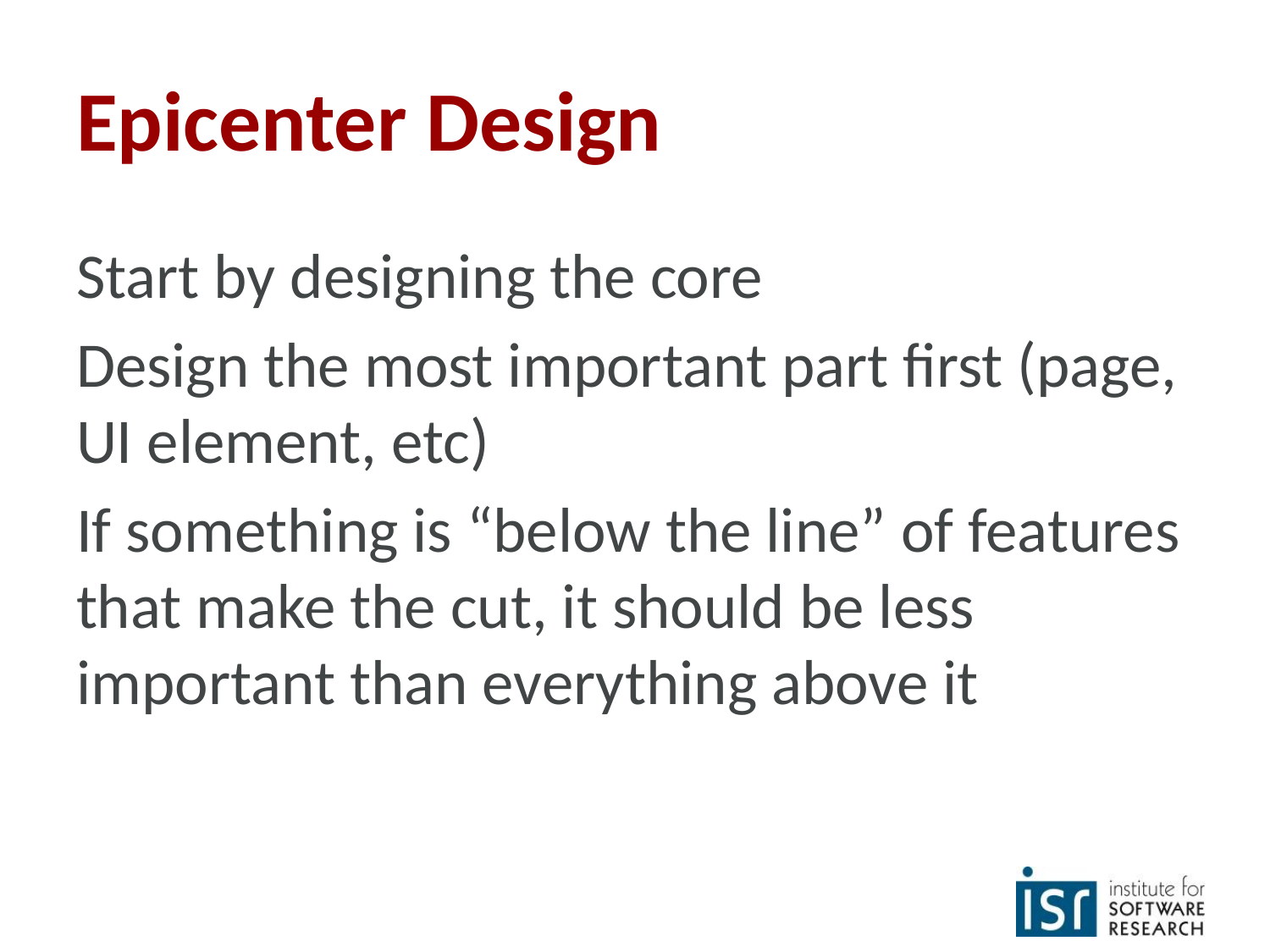

# Epicenter Design
Start by designing the core
Design the most important part first (page, UI element, etc)
If something is “below the line” of features that make the cut, it should be less important than everything above it